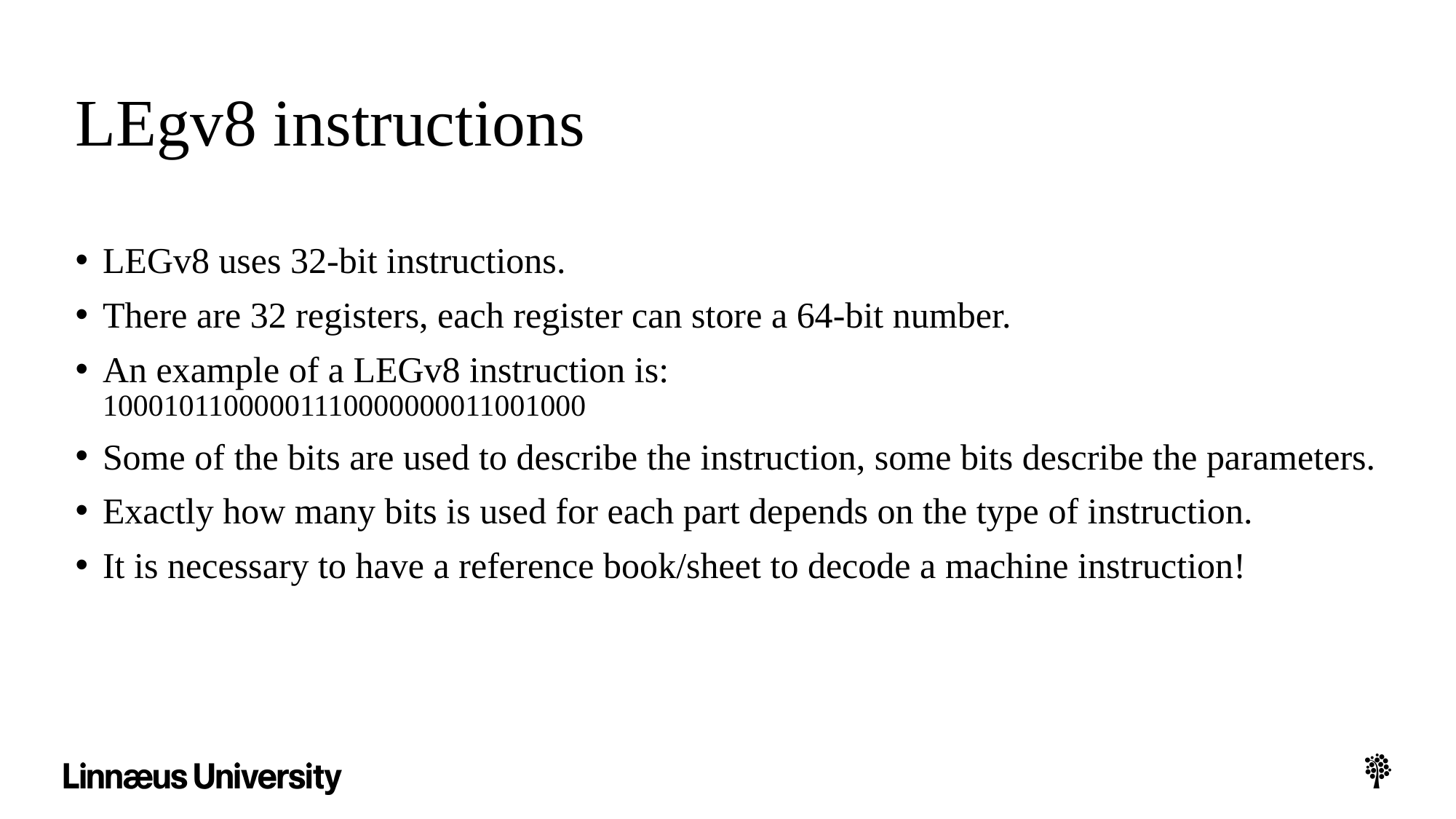

# LEgv8 instructions
LEGv8 uses 32-bit instructions.
There are 32 registers, each register can store a 64-bit number.
An example of a LEGv8 instruction is:
10001011000001110000000011001000
Some of the bits are used to describe the instruction, some bits describe the parameters.
Exactly how many bits is used for each part depends on the type of instruction.
It is necessary to have a reference book/sheet to decode a machine instruction!